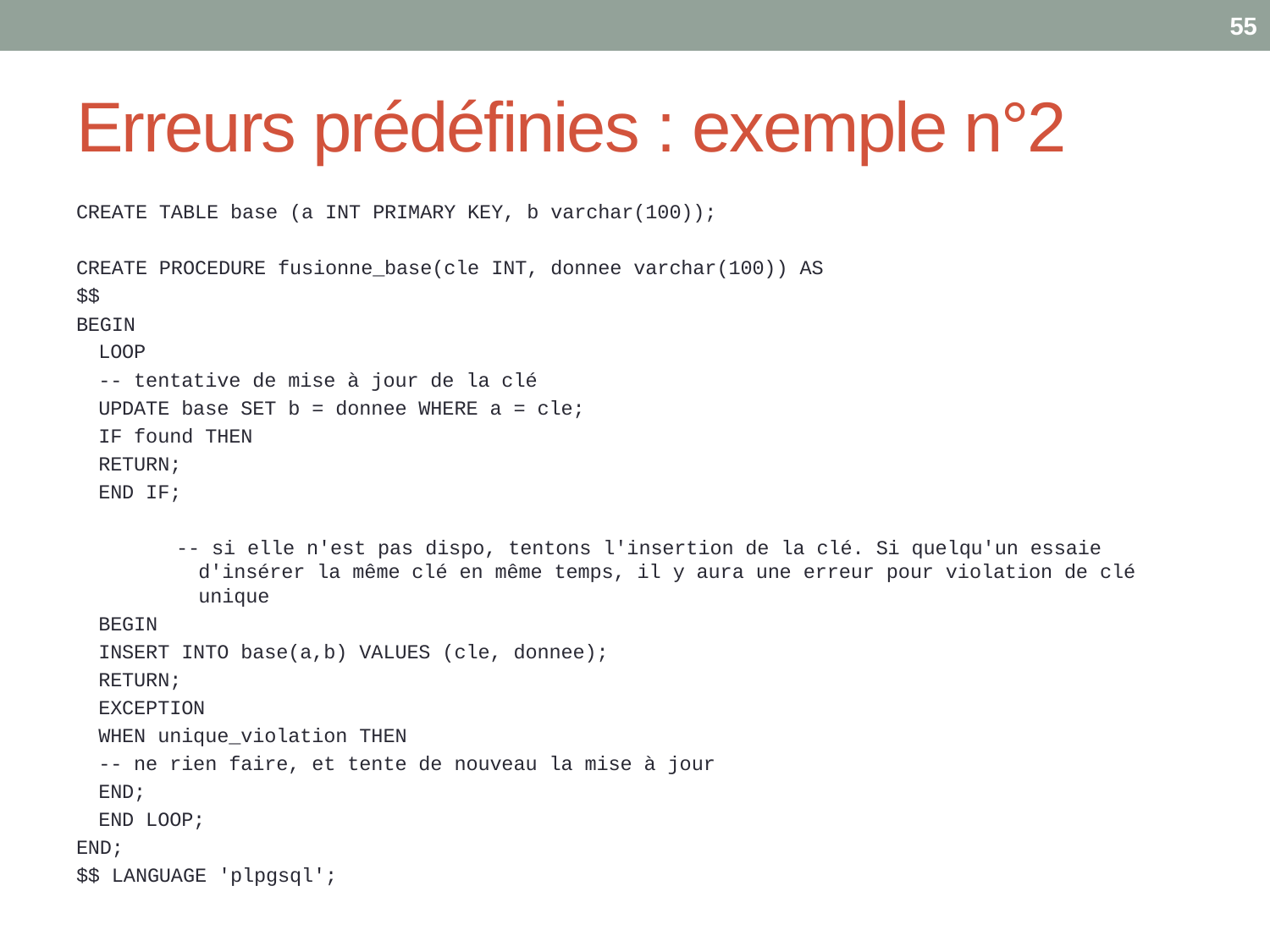

55
# Erreurs prédéfinies : exemple n°2
CREATE TABLE base (a INT PRIMARY KEY, b varchar(100));

CREATE PROCEDURE fusionne_base(cle INT, donnee varchar(100)) AS
$$
BEGIN
	LOOP
		-- tentative de mise à jour de la clé
		UPDATE base SET b = donnee WHERE a = cle;
		IF found THEN
			RETURN;
		END IF;

-- si elle n'est pas dispo, tentons l'insertion de la clé. Si quelqu'un essaie d'insérer la même clé en même temps, il y aura une erreur pour violation de clé unique
		BEGIN
			INSERT INTO base(a,b) VALUES (cle, donnee);
			RETURN;
		EXCEPTION
			WHEN unique_violation THEN
			-- ne rien faire, et tente de nouveau la mise à jour
		END;
	END LOOP;
END;
$$ LANGUAGE 'plpgsql';